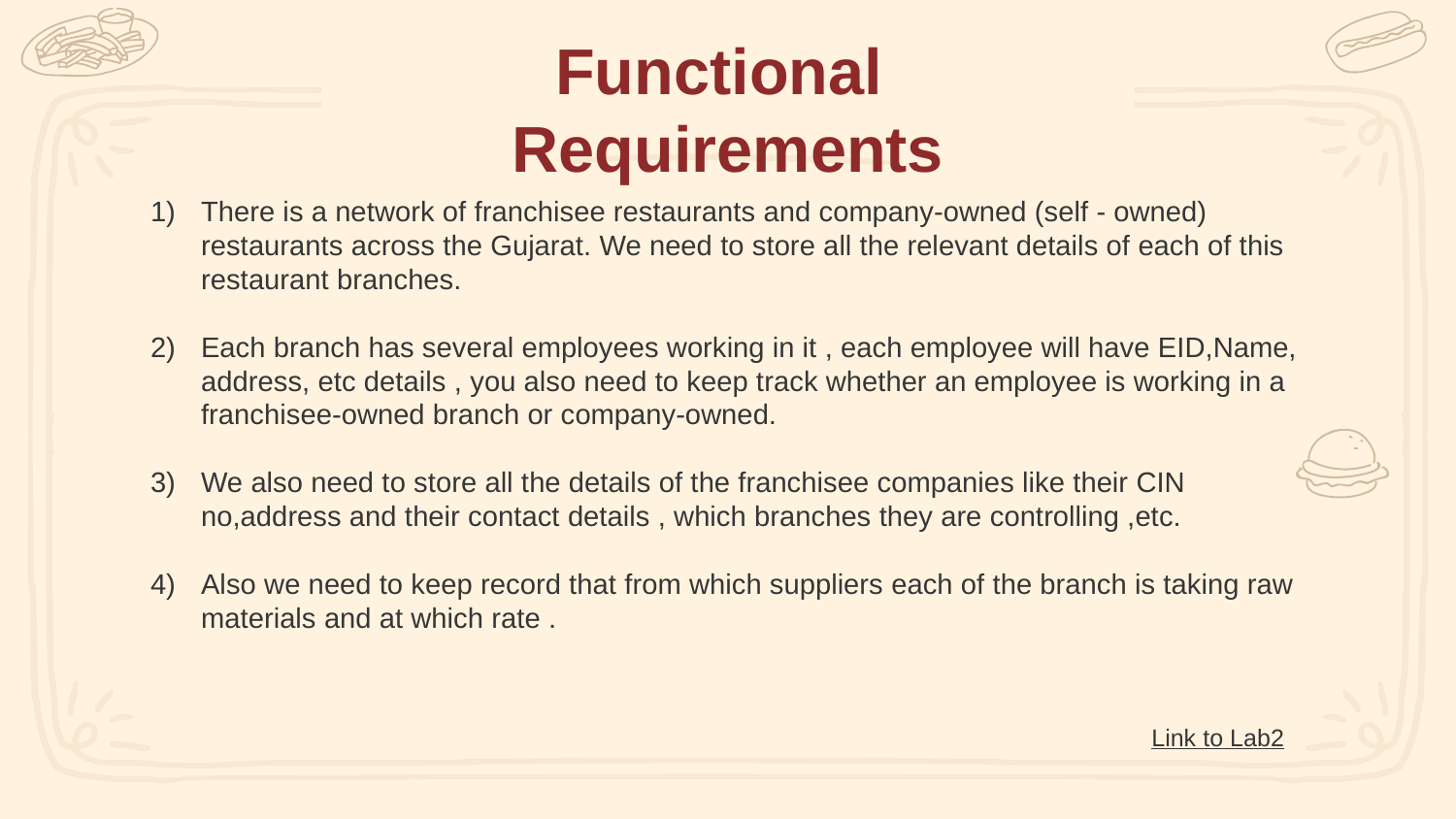

# Functional  Requirements
There is a network of franchisee restaurants and company-owned (self - owned) restaurants across the Gujarat. We need to store all the relevant details of each of this restaurant branches.

Each branch has several employees working in it , each employee will have EID,Name, address, etc details , you also need to keep track whether an employee is working in a franchisee-owned branch or company-owned.

We also need to store all the details of the franchisee companies like their CIN no,address and their contact details , which branches they are controlling ,etc.

Also we need to keep record that from which suppliers each of the branch is taking raw materials and at which rate .

Link to Lab2